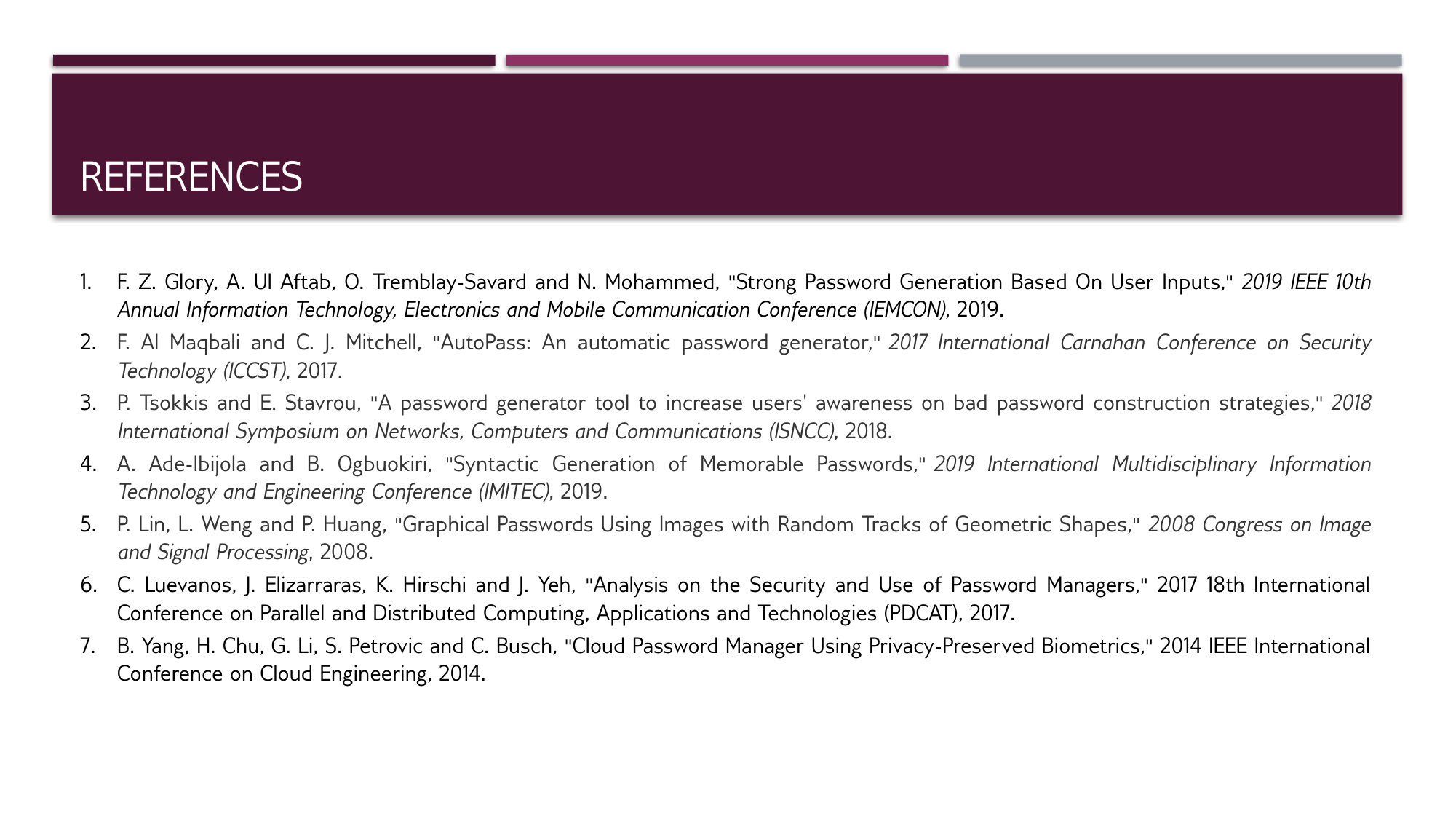

# References
F. Z. Glory, A. Ul Aftab, O. Tremblay-Savard and N. Mohammed, "Strong Password Generation Based On User Inputs," 2019 IEEE 10th Annual Information Technology, Electronics and Mobile Communication Conference (IEMCON), 2019.
F. Al Maqbali and C. J. Mitchell, "AutoPass: An automatic password generator," 2017 International Carnahan Conference on Security Technology (ICCST), 2017.
P. Tsokkis and E. Stavrou, "A password generator tool to increase users' awareness on bad password construction strategies," 2018 International Symposium on Networks, Computers and Communications (ISNCC), 2018.
A. Ade-Ibijola and B. Ogbuokiri, "Syntactic Generation of Memorable Passwords," 2019 International Multidisciplinary Information Technology and Engineering Conference (IMITEC), 2019.
P. Lin, L. Weng and P. Huang, "Graphical Passwords Using Images with Random Tracks of Geometric Shapes," 2008 Congress on Image and Signal Processing, 2008.
C. Luevanos, J. Elizarraras, K. Hirschi and J. Yeh, "Analysis on the Security and Use of Password Managers," 2017 18th International Conference on Parallel and Distributed Computing, Applications and Technologies (PDCAT), 2017.
B. Yang, H. Chu, G. Li, S. Petrovic and C. Busch, "Cloud Password Manager Using Privacy-Preserved Biometrics," 2014 IEEE International Conference on Cloud Engineering, 2014.